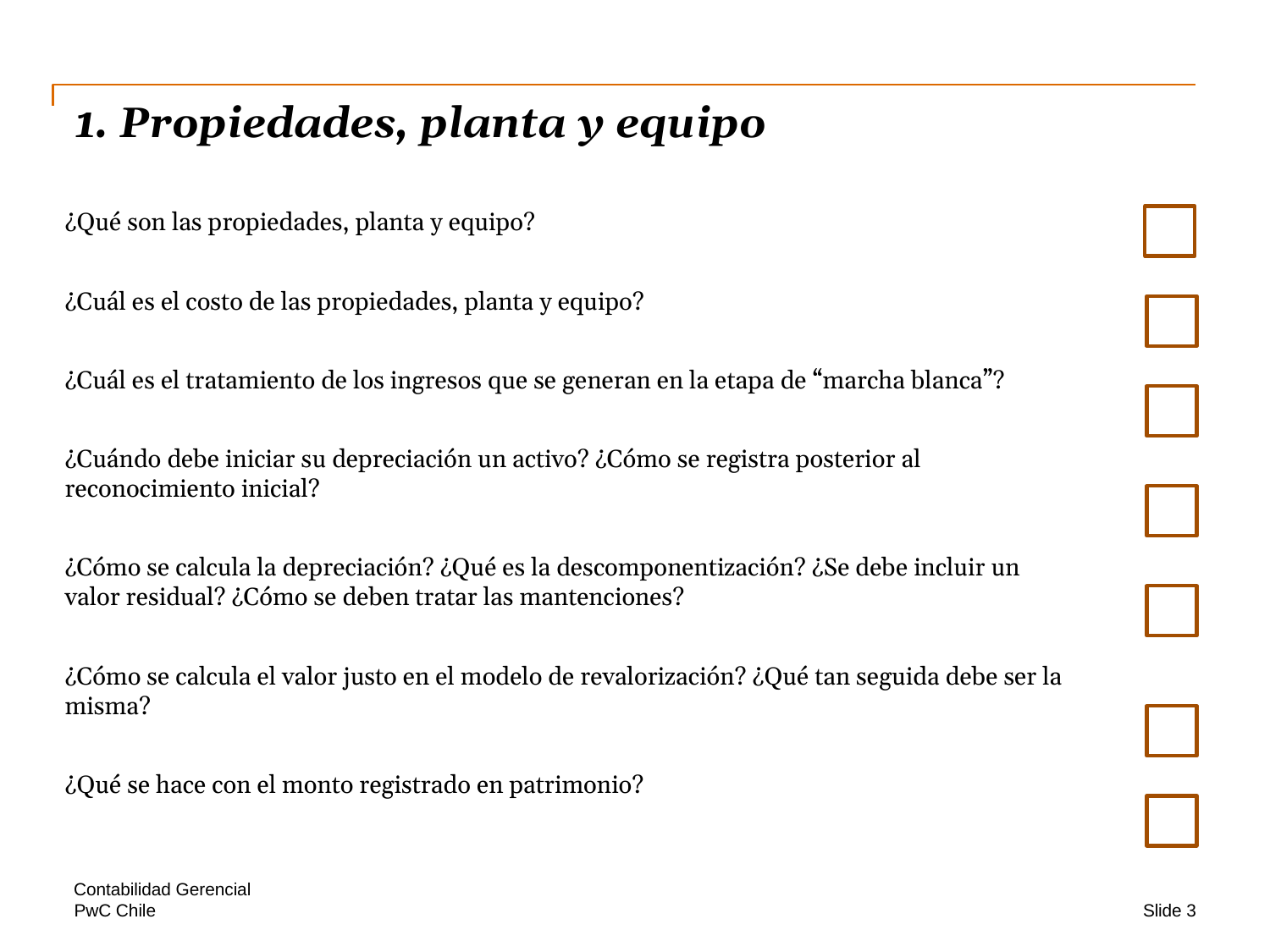

# 1. Propiedades, planta y equipo
¿Qué son las propiedades, planta y equipo?

¿Cuál es el costo de las propiedades, planta y equipo?

¿Cuál es el tratamiento de los ingresos que se generan en la etapa de “marcha blanca”?

¿Cuándo debe iniciar su depreciación un activo? ¿Cómo se registra posterior al reconocimiento inicial?

¿Cómo se calcula la depreciación? ¿Qué es la descomponentización? ¿Se debe incluir un valor residual? ¿Cómo se deben tratar las mantenciones?

¿Cómo se calcula el valor justo en el modelo de revalorización? ¿Qué tan seguida debe ser la misma?

¿Qué se hace con el monto registrado en patrimonio?

Contabilidad Gerencial
Slide 3